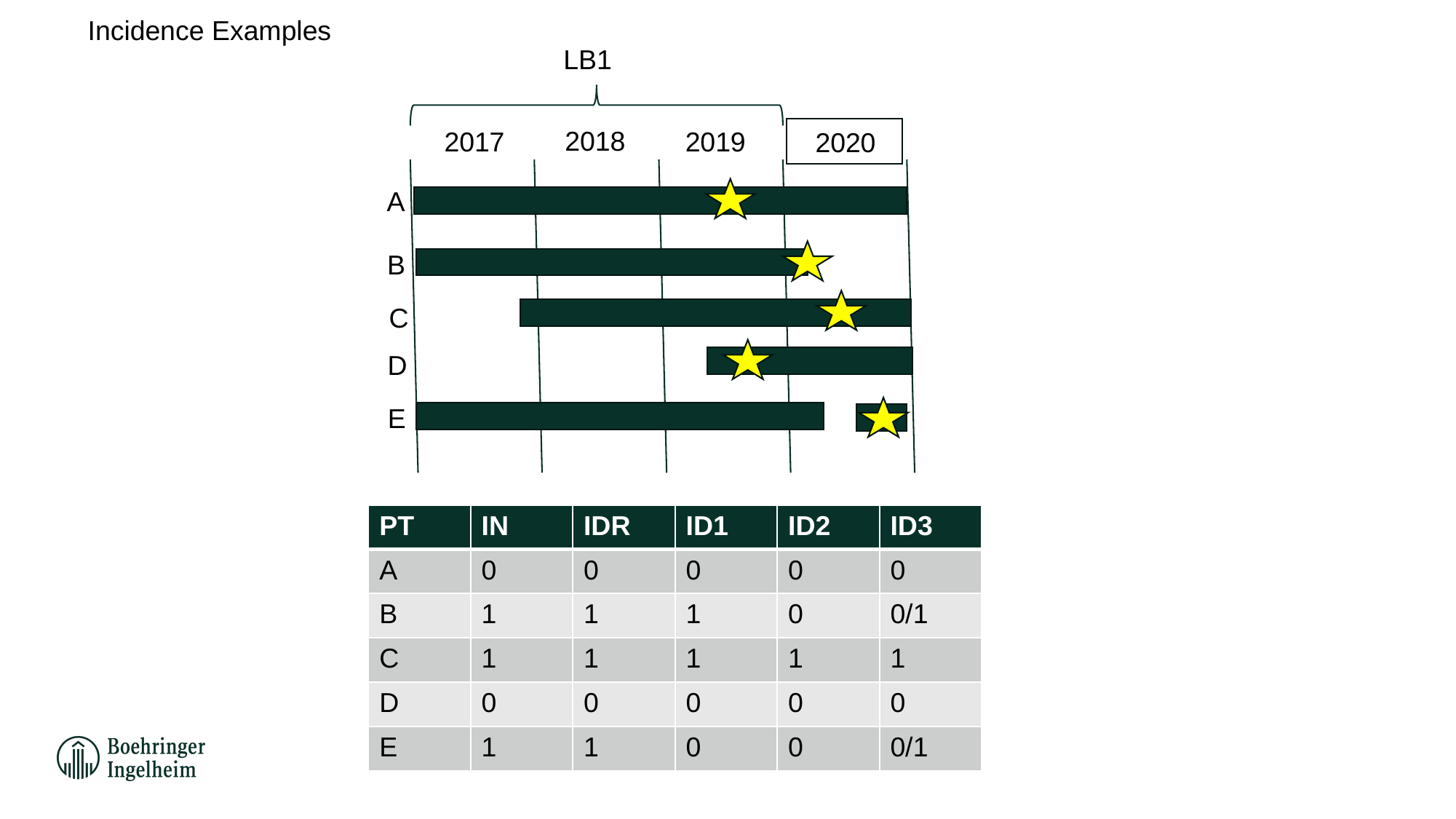

Incidence Examples
LB1
2018
2019
2017
2020

A

B

C

D
E

| PT | IN | IDR | ID1 | ID2 | ID3 |
| --- | --- | --- | --- | --- | --- |
| A | 0 | 0 | 0 | 0 | 0 |
| B | 1 | 1 | 1 | 0 | 0/1 |
| C | 1 | 1 | 1 | 1 | 1 |
| D | 0 | 0 | 0 | 0 | 0 |
| E | 1 | 1 | 0 | 0 | 0/1 |